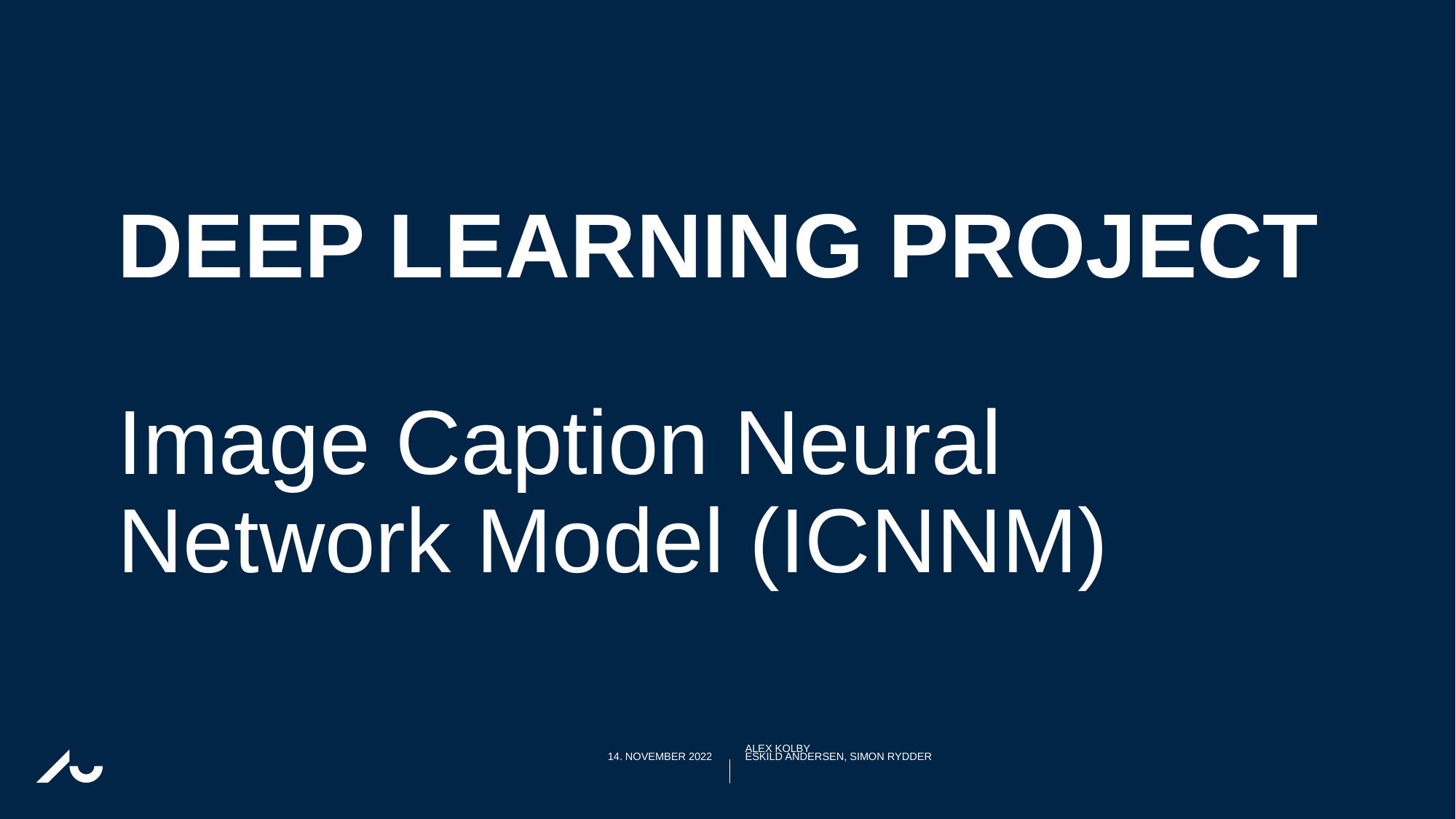

# Deep learning prOJECT Image Caption Neural Network Model (ICNNM)